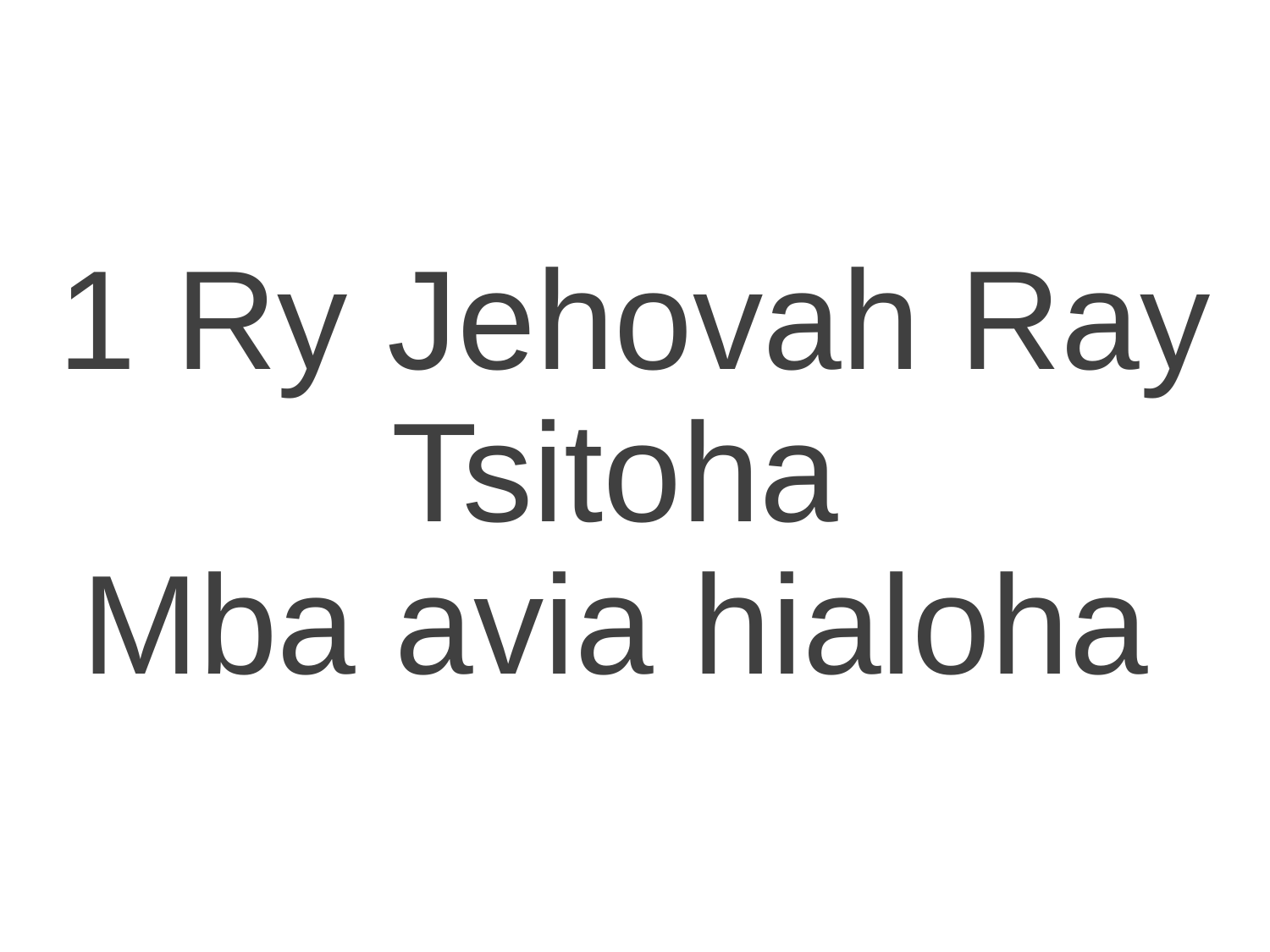

1 Ry Jehovah Ray Tsitoha
Mba avia hialoha